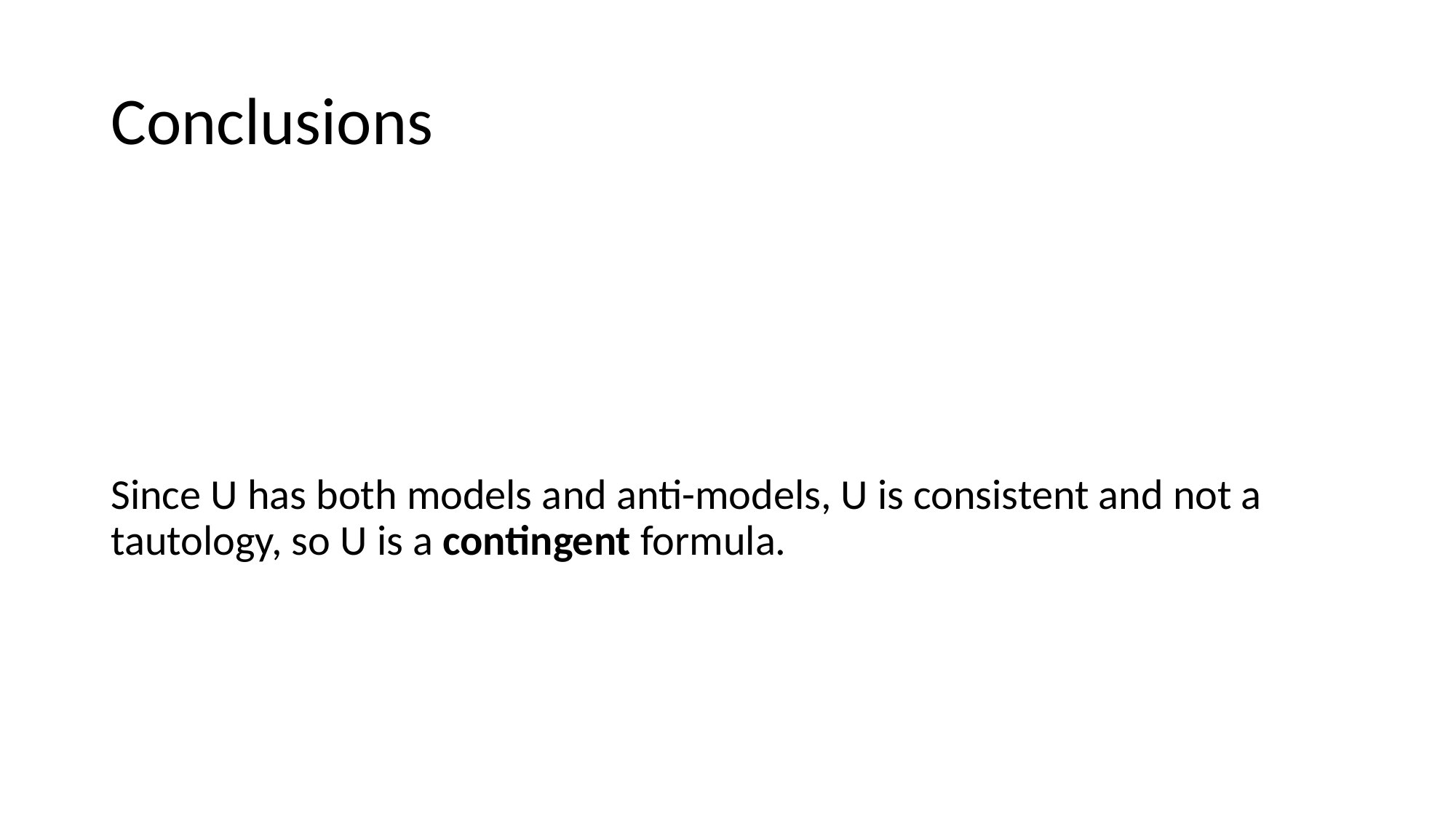

# Conclusions

Since U has both models and anti-models, U is consistent and not a tautology, so U is a contingent formula.